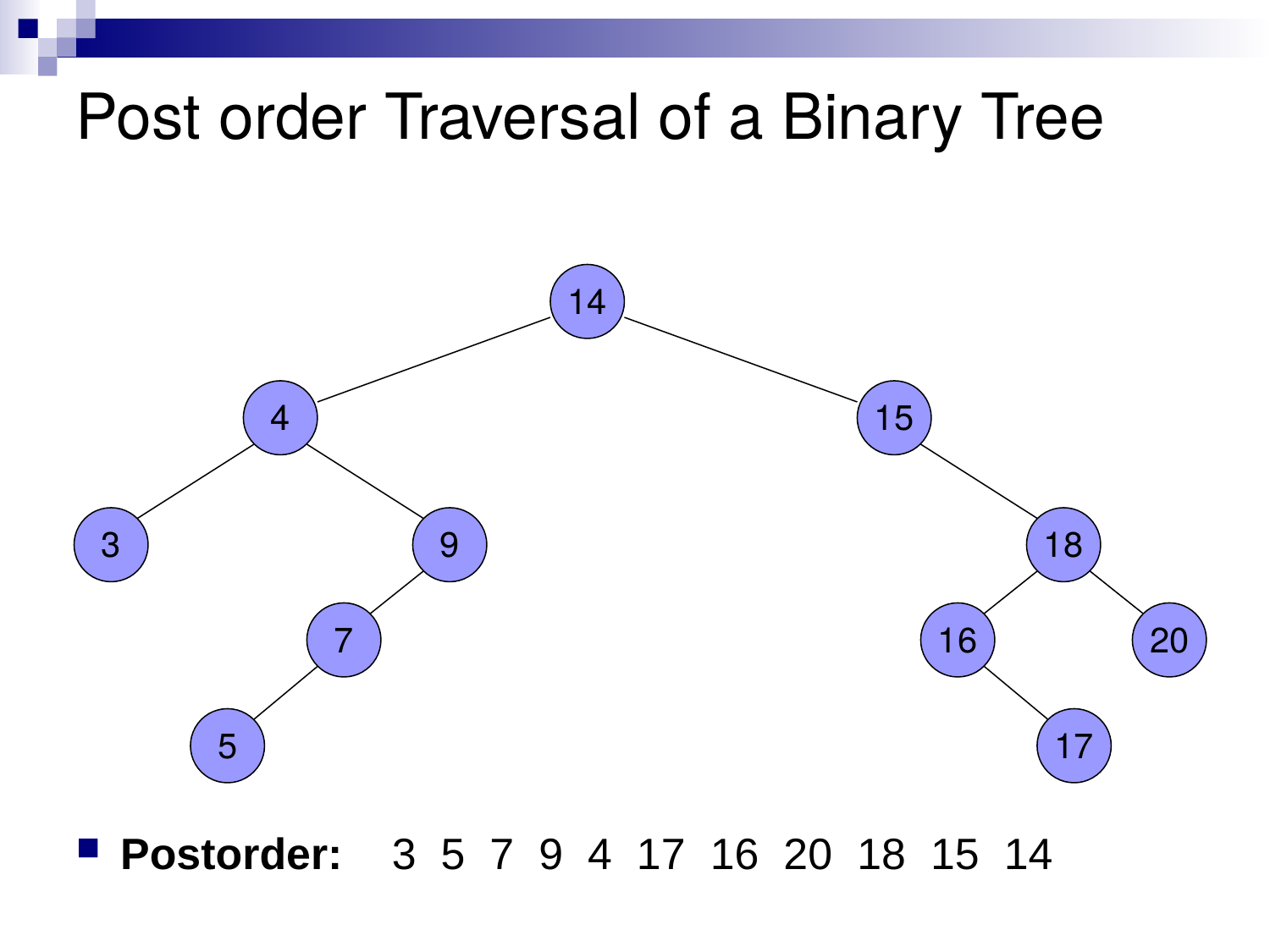

# Post order Traversal of a Binary Tree

14

4

15

3

9

18

7

16

20

5

17
Postorder:    3  5  7  9  4  17  16  20  18  15  14